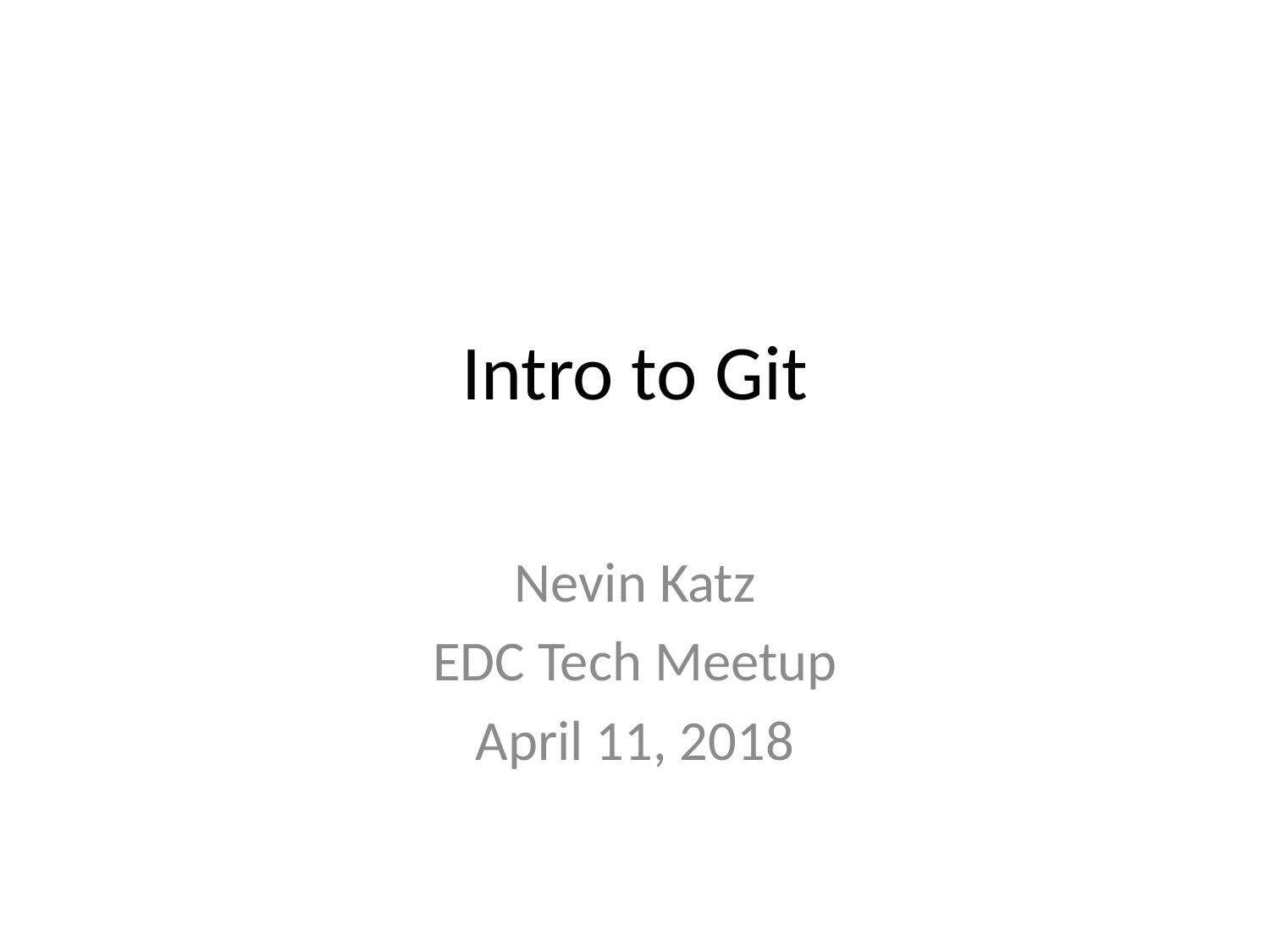

# Intro to Git
Nevin Katz
EDC Tech Meetup
April 11, 2018